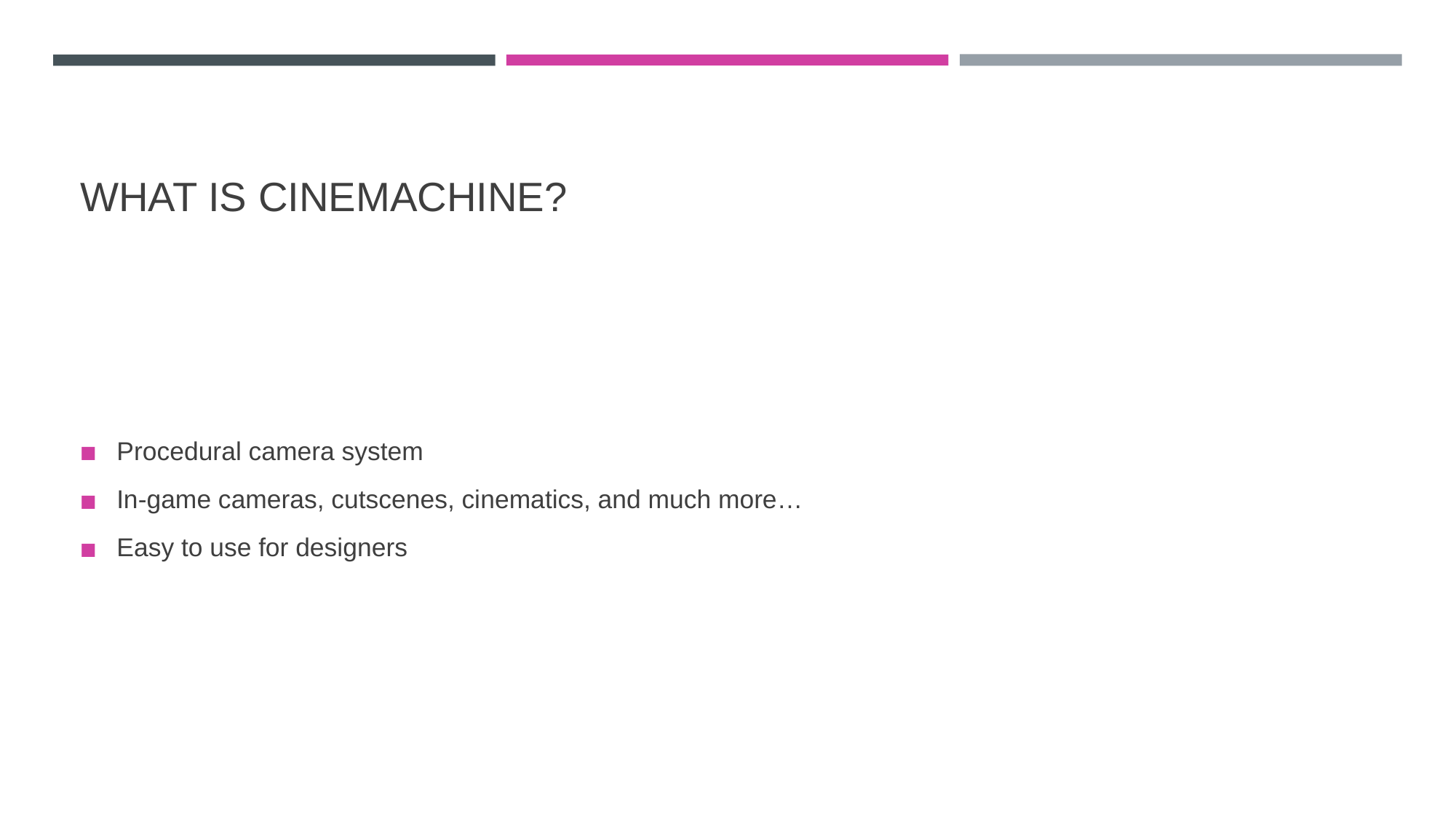

# WHAT IS CINEMACHINE?
Procedural camera system
In-game cameras, cutscenes, cinematics, and much more…
Easy to use for designers